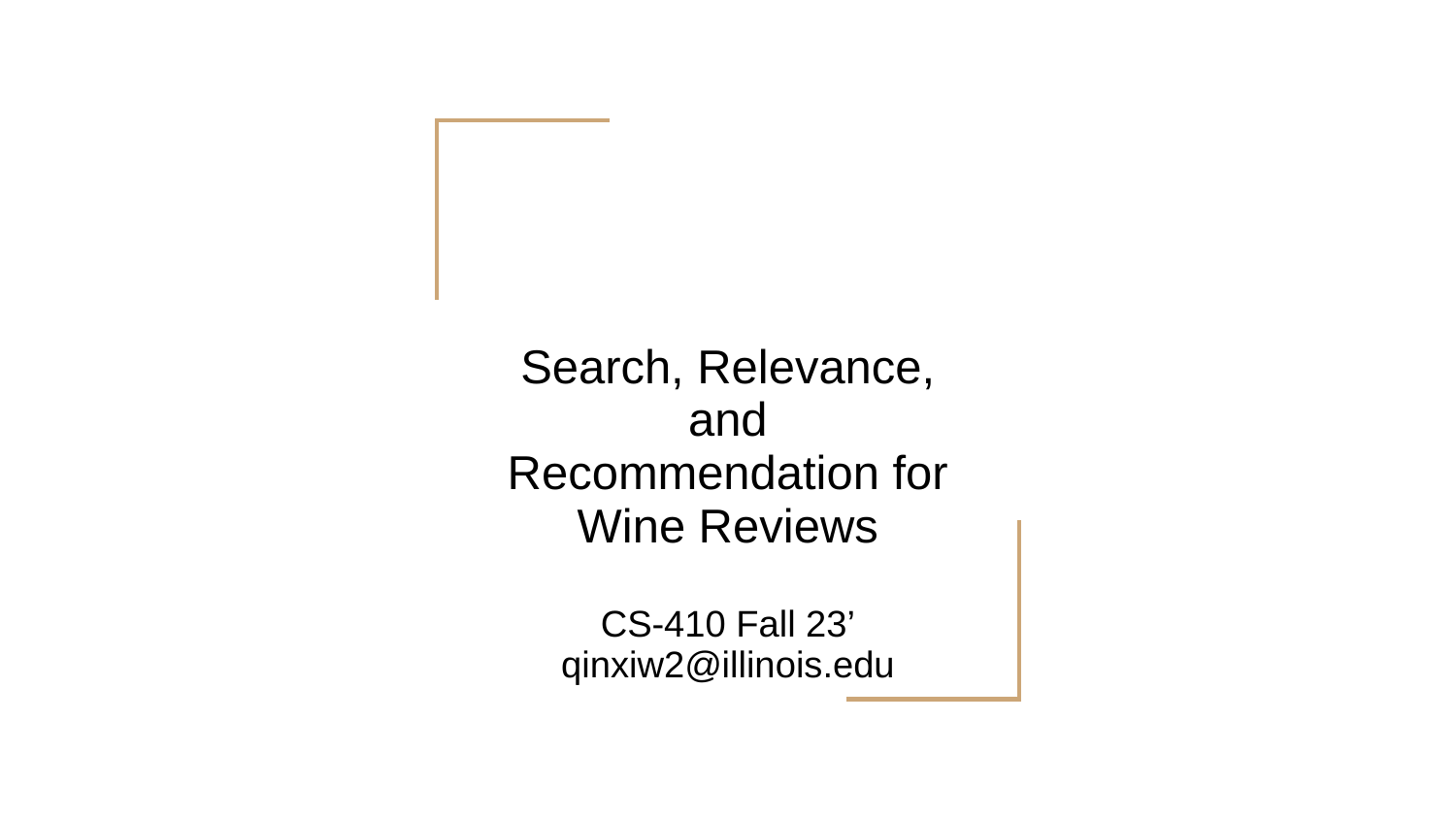

# Search, Relevance, and Recommendation for Wine Reviews
CS-410 Fall 23’
qinxiw2@illinois.edu